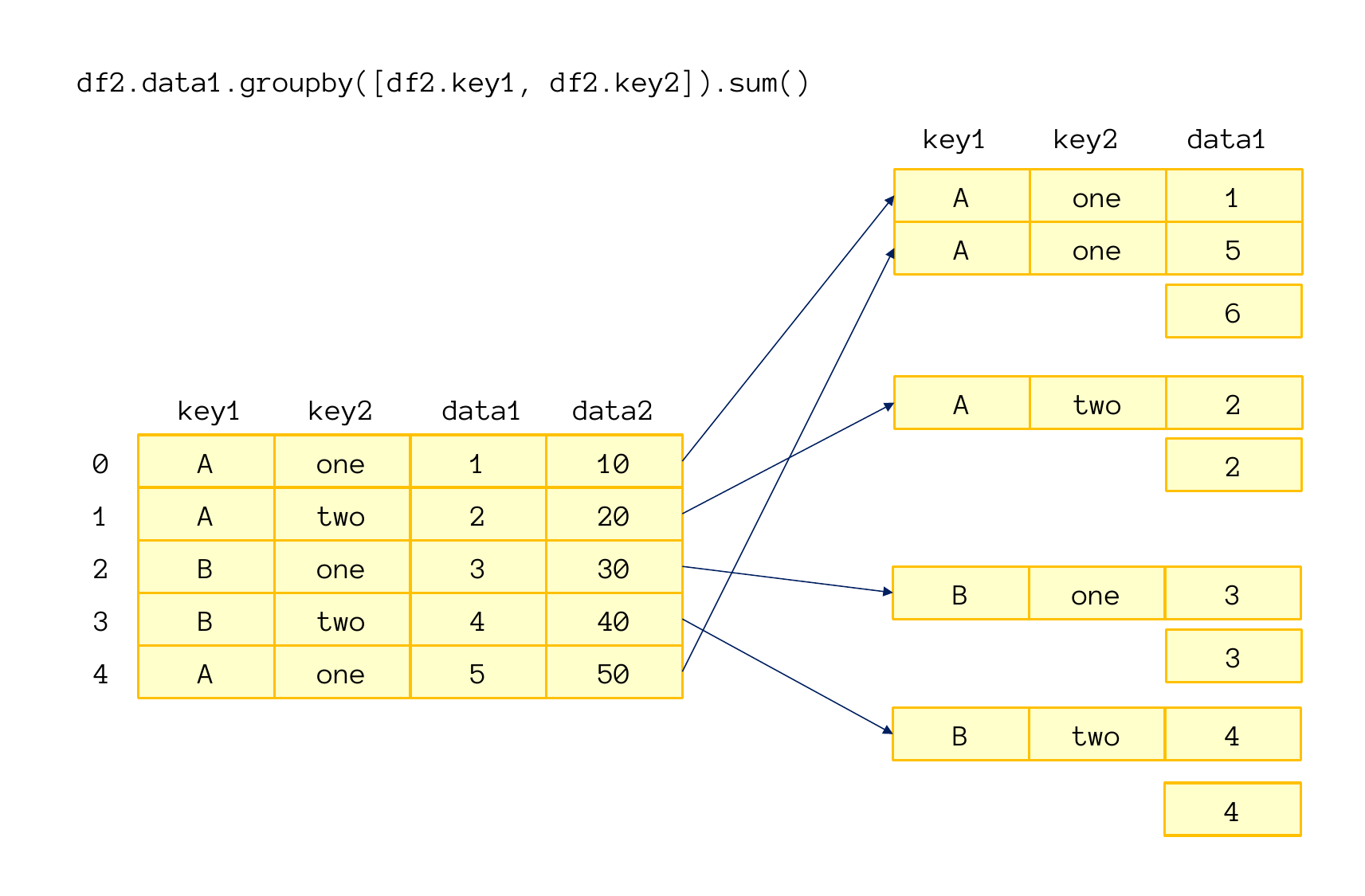

df2.data1.groupby([df2.key1, df2.key2]).sum()
data1
key1
key2
1
A
one
5
A
one
6
2
A
two
data1
data2
key1
key2
1
10
0
A
one
2
2
20
1
A
two
3
30
2
B
one
3
B
one
4
40
3
B
two
3
5
50
4
A
one
4
B
two
4